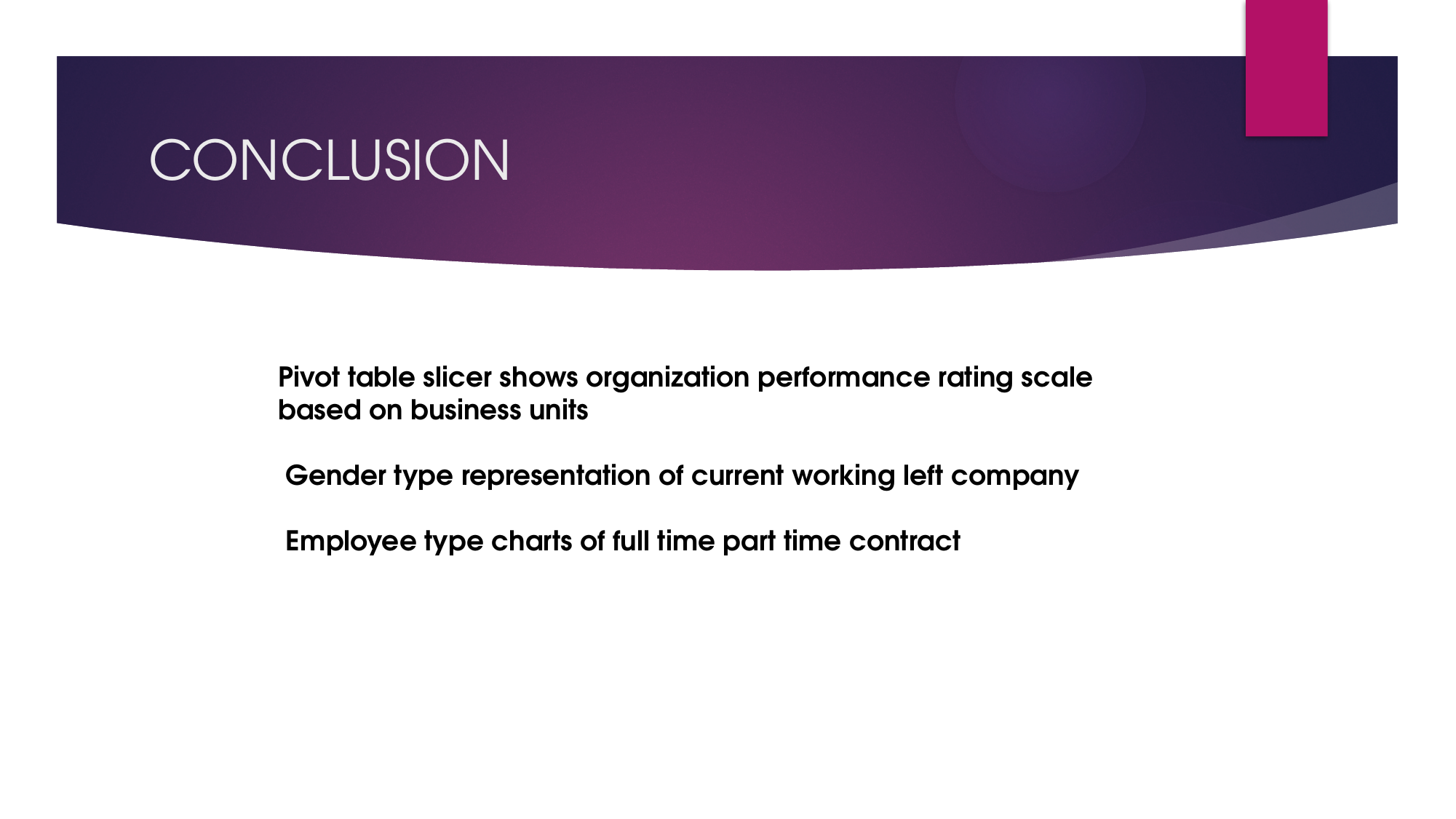

# CONCLUSION
Pivot table slicer shows organization performance rating scale based on business units

 Gender type representation of current working left company

 Employee type charts of full time part time contract